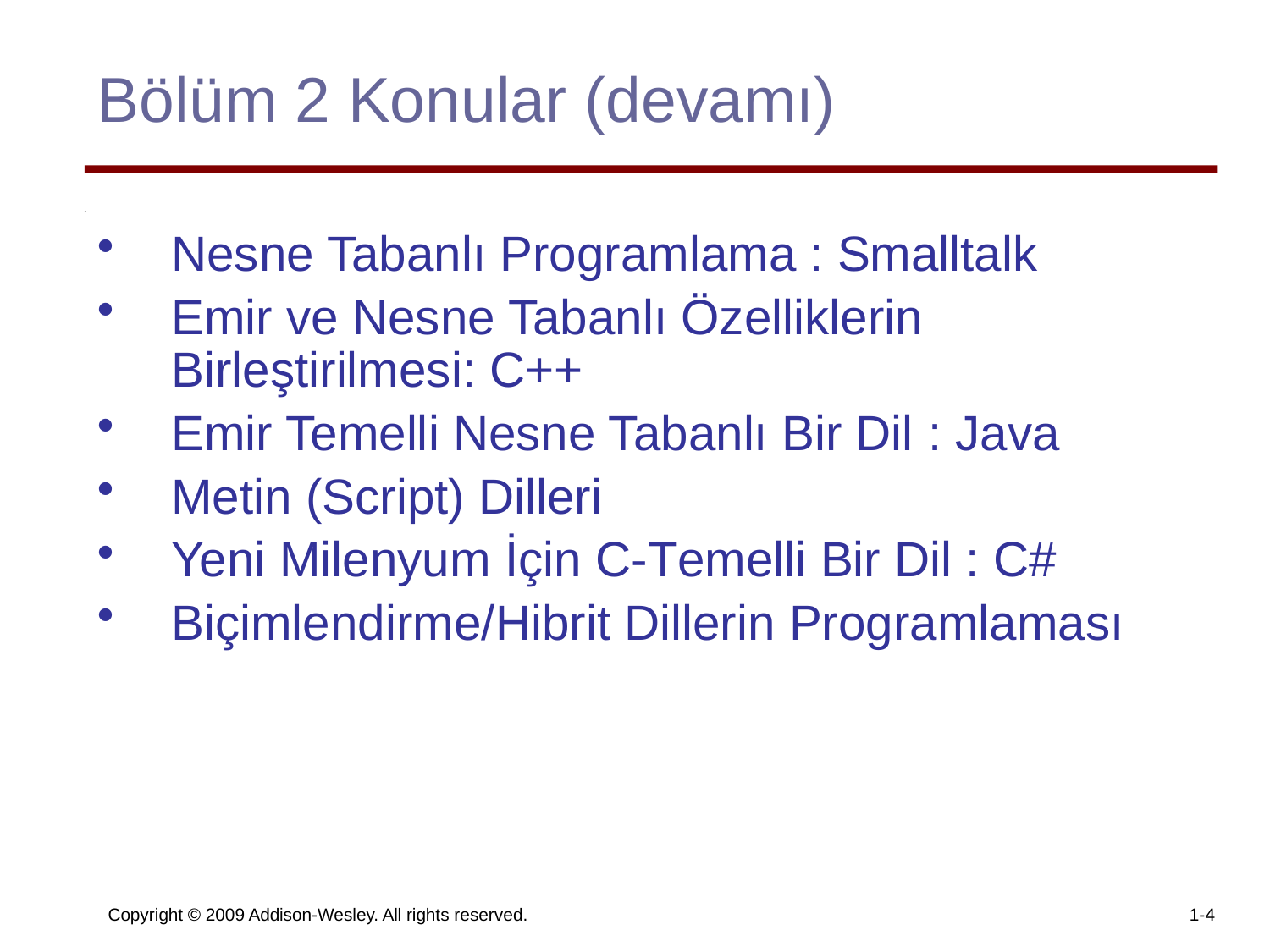

# Bölüm 2 Konular (devamı)
Nesne Tabanlı Programlama : Smalltalk
Emir ve Nesne Tabanlı Özelliklerin Birleştirilmesi: C++
Emir Temelli Nesne Tabanlı Bir Dil : Java
Metin (Script) Dilleri
Yeni Milenyum İçin C-Temelli Bir Dil : C#
Biçimlendirme/Hibrit Dillerin Programlaması
Copyright © 2009 Addison-Wesley. All rights reserved.
1-4